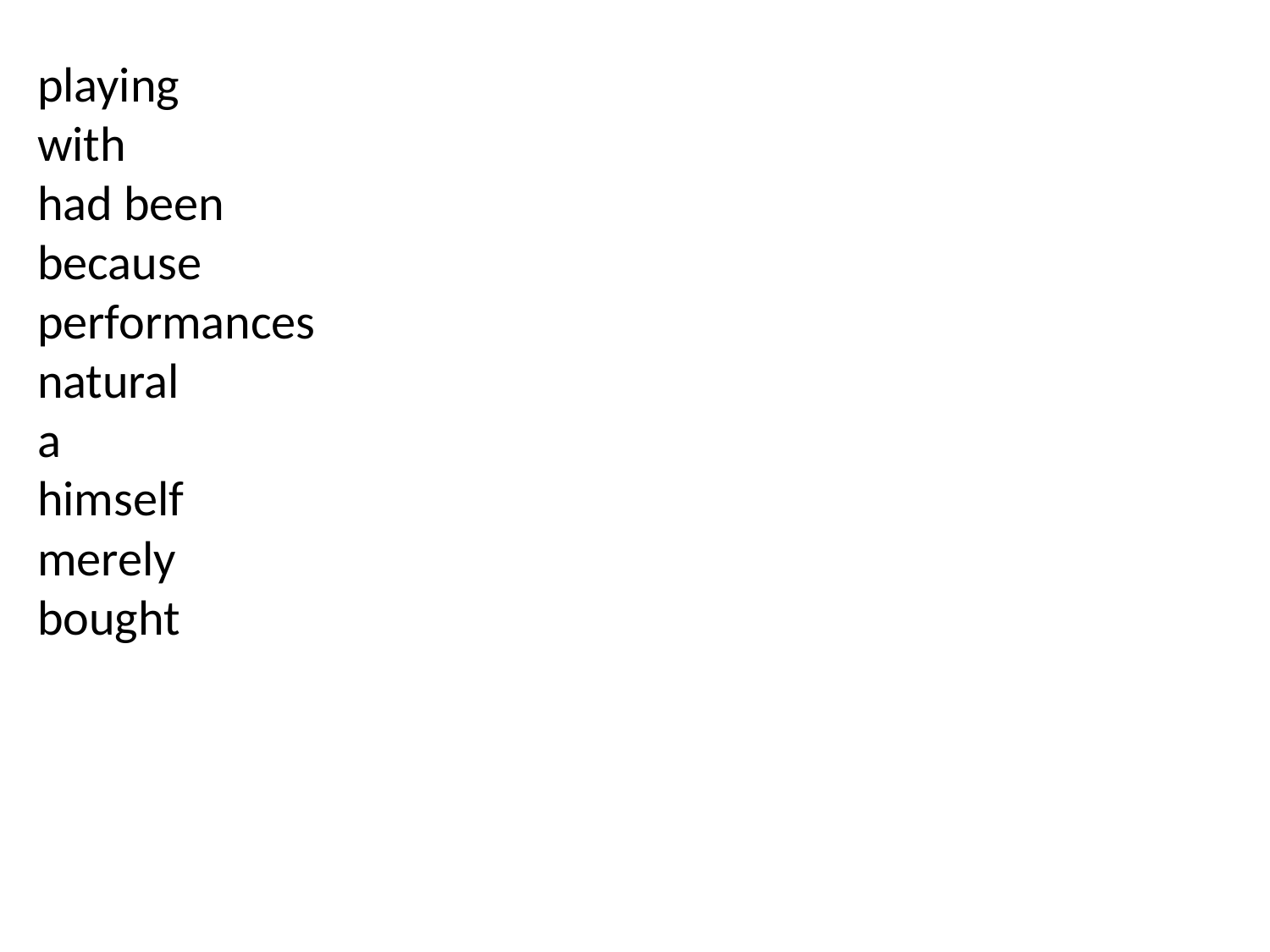

playing
with
had been
because
performances
natural
a
himself
merely
bought